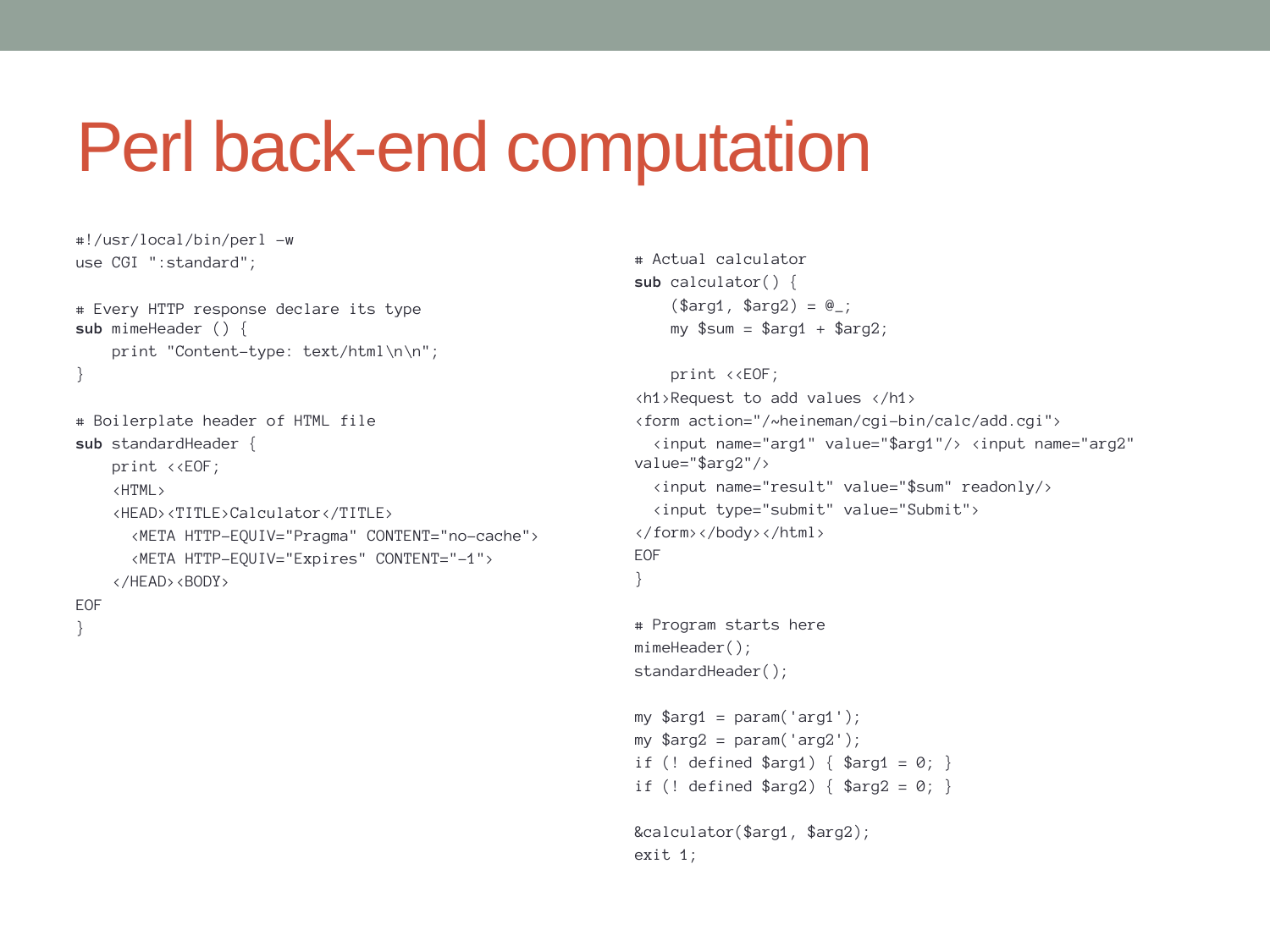

# Perl back-end computation
#!/usr/local/bin/perl -w
use CGI ":standard";

# Every HTTP response declare its type sub mimeHeader () {
    print "Content-type: text/html\n\n";
}

# Boilerplate header of HTML file
sub standardHeader {
    print <<EOF;
    <HTML>
    <HEAD><TITLE>Calculator</TITLE>
      <META HTTP-EQUIV="Pragma" CONTENT="no-cache">
      <META HTTP-EQUIV="Expires" CONTENT="-1">
    </HEAD><BODY>
EOF
}

# Actual calculator
sub calculator() {
    ($arg1, $arg2) = @_;
    my $sum = $arg1 + $arg2;

    print <<EOF;
<h1>Request to add values </h1>
<form action="/~heineman/cgi-bin/calc/add.cgi">
  <input name="arg1" value="$arg1"/> <input name="arg2" value="$arg2"/>
  <input name="result" value="$sum" readonly/>
  <input type="submit" value="Submit">
</form></body></html>
EOF
}

# Program starts here
mimeHeader();
standardHeader();

my $arg1 = param('arg1');
my $arg2 = param('arg2');
if (! defined $arg1) { $arg1 = 0; }
if (! defined $arg2) { $arg2 = 0; }

&calculator($arg1, $arg2);
exit 1;